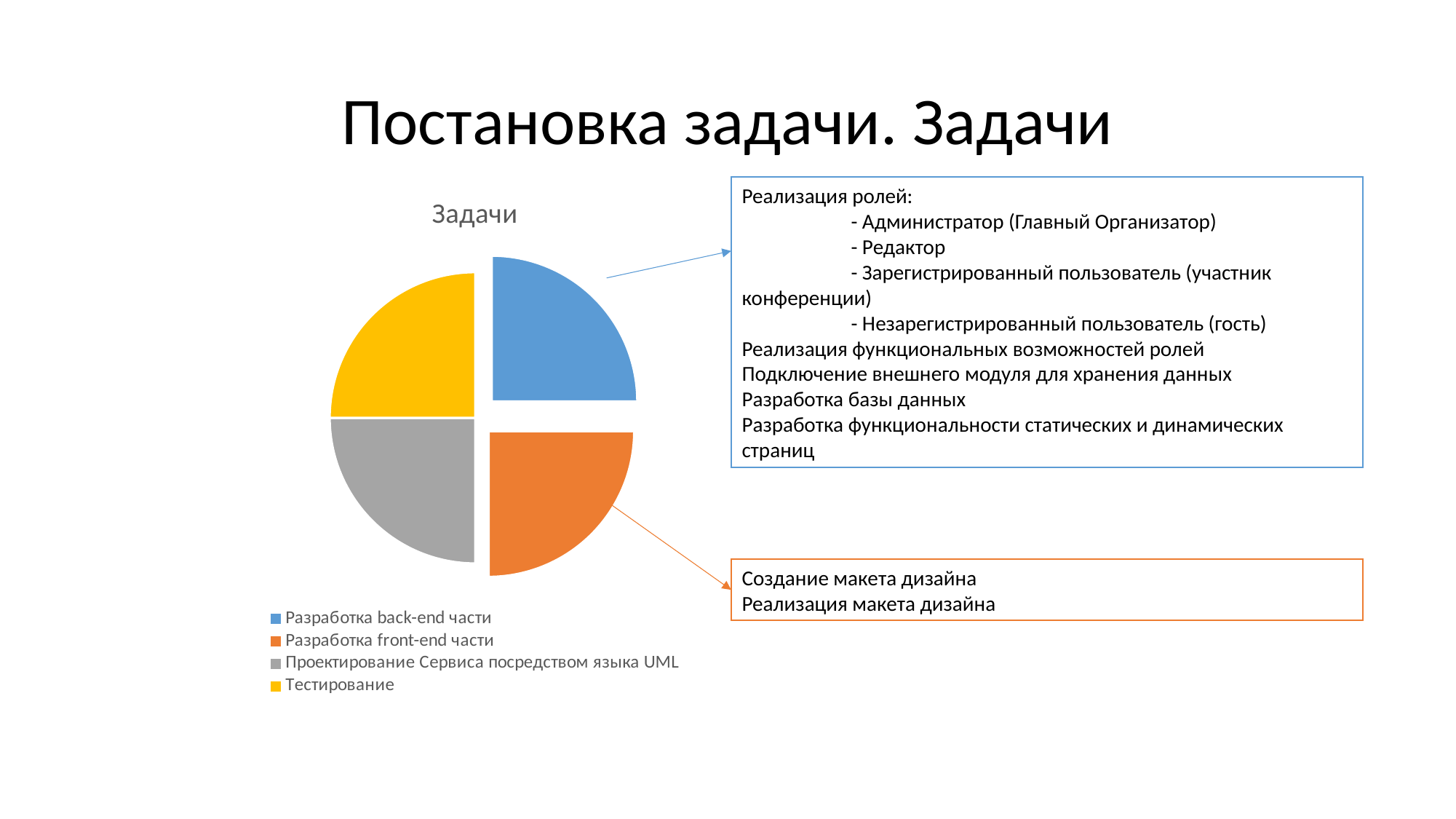

# Постановка задачи. Задачи

### Chart:

| Category | Задачи |
|---|---|
| Разработка back-end части | 25.0 |
| Разработка front-end части | 25.0 |
| Проектирование Сервиса посредством языка UML | 25.0 |
| Тестирование | 25.0 |
Реализация ролей:
	- Администратор (Главный Организатор)
	- Редактор
	- Зарегистрированный пользователь (участник конференции)
	- Незарегистрированный пользователь (гость)
Реализация функциональных возможностей ролей
Подключение внешнего модуля для хранения данных
Разработка базы данных
Разработка функциональности статических и динамических страниц
Создание макета дизайна
Реализация макета дизайна